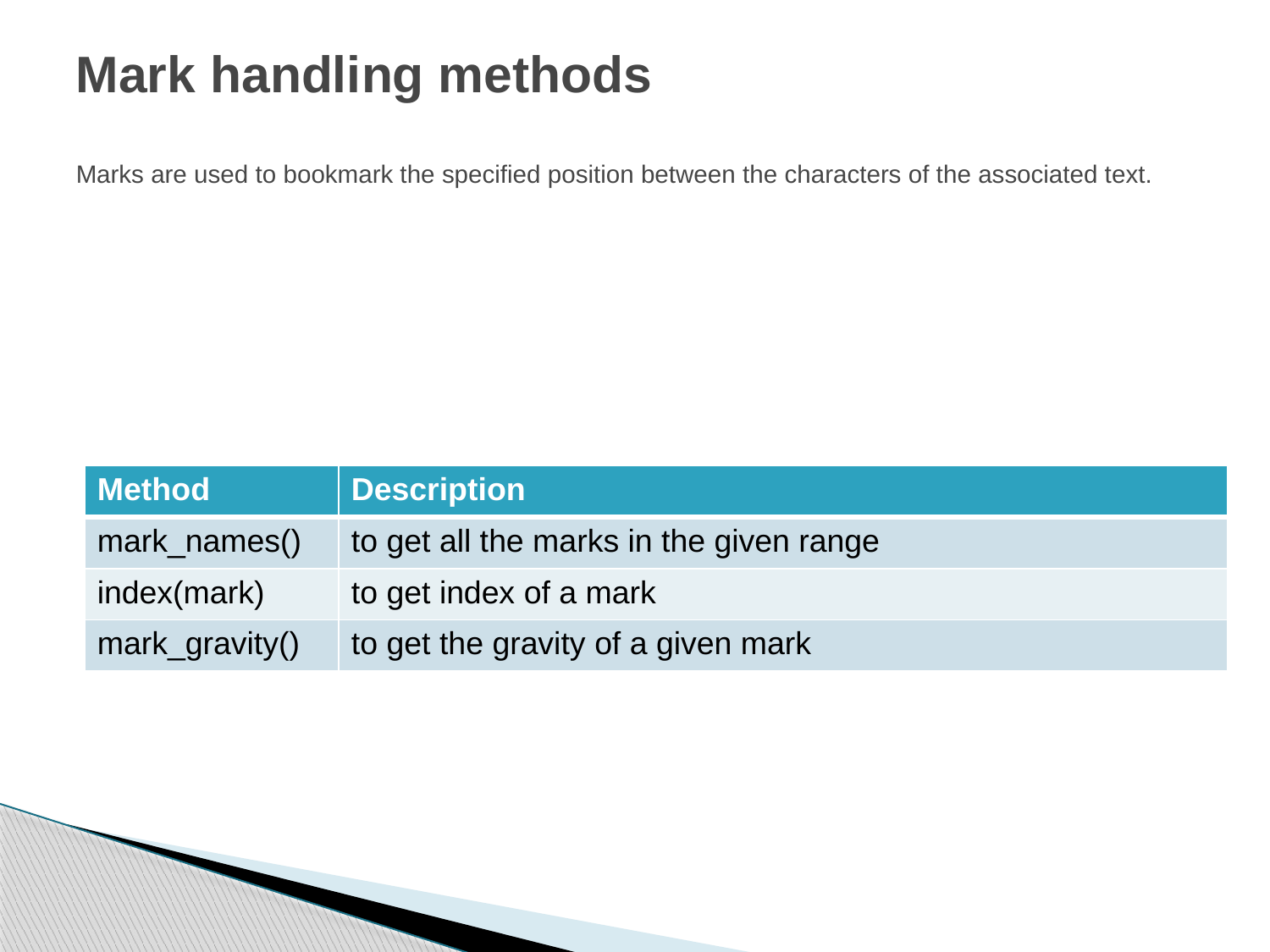

# Mark handling methods Marks are used to bookmark the specified position between the characters of the associated text.
| Method | Description |
| --- | --- |
| mark\_names() | to get all the marks in the given range |
| index(mark) | to get index of a mark |
| mark\_gravity() | to get the gravity of a given mark |